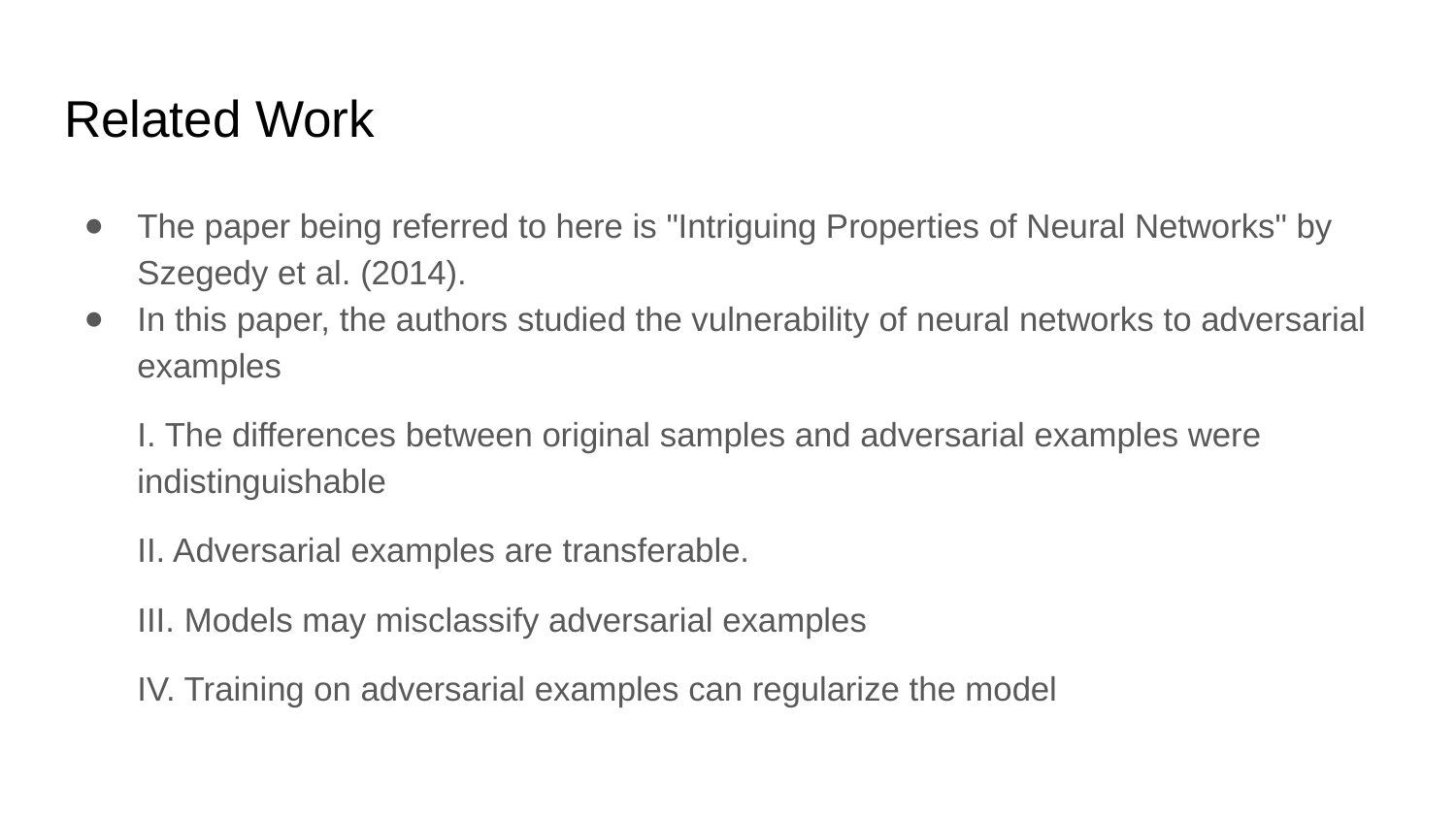

# Related Work
The paper being referred to here is "Intriguing Properties of Neural Networks" by Szegedy et al. (2014).
In this paper, the authors studied the vulnerability of neural networks to adversarial examples
I. The differences between original samples and adversarial examples were indistinguishable
II. Adversarial examples are transferable.
III. Models may misclassify adversarial examples
IV. Training on adversarial examples can regularize the model